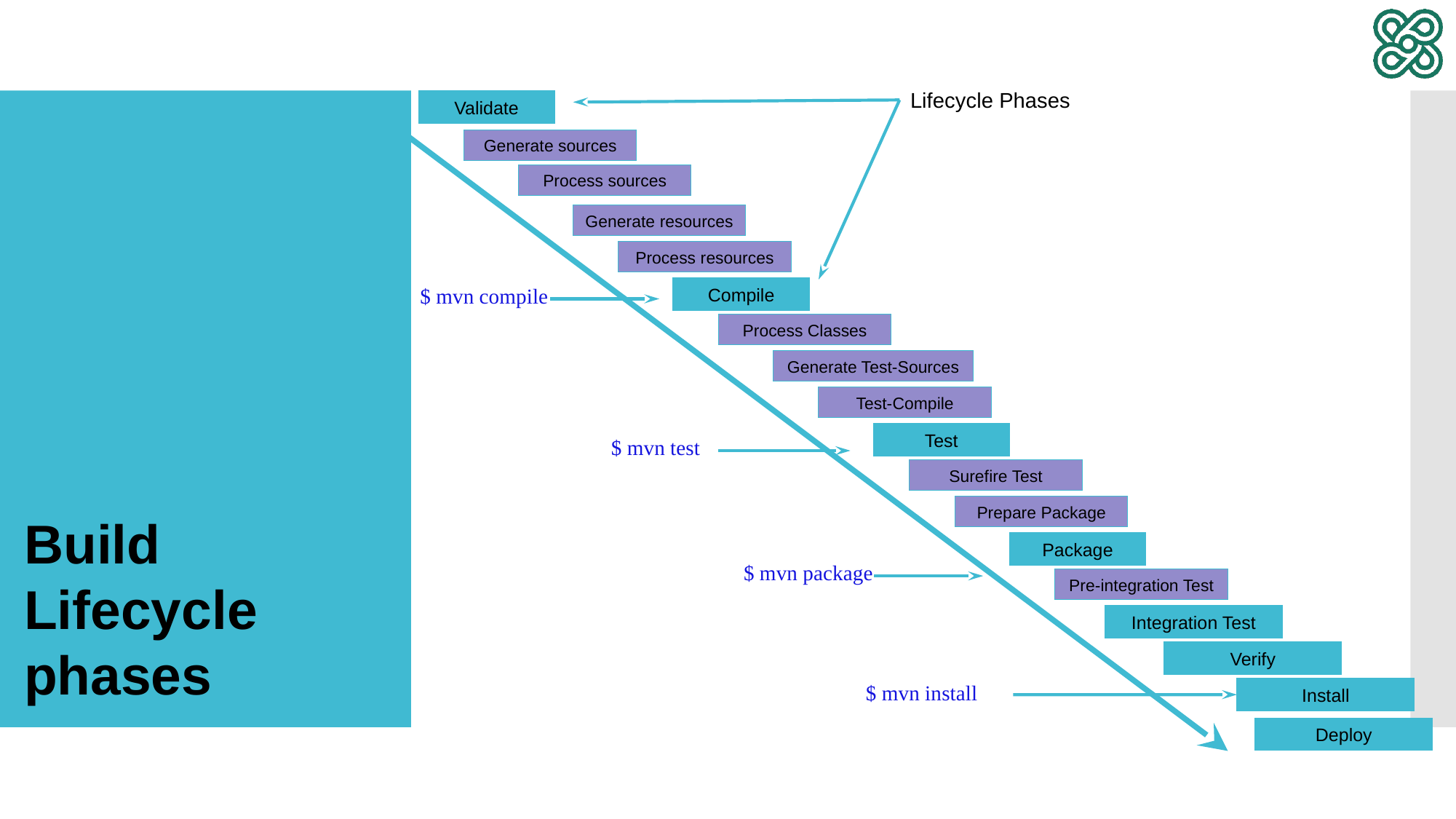

Lifecycle Phases
Validate
Generate sources
Process sources
Generate resources
Process resources
$ mvn compile
Compile
Process Classes
Generate Test-Sources
Test-Compile
Test
$ mvn test
Surefire Test
Prepare Package
Build Lifecycle phases
Package
$ mvn package
Pre-integration Test
Integration Test
Verify
$ mvn install
Install
Deploy